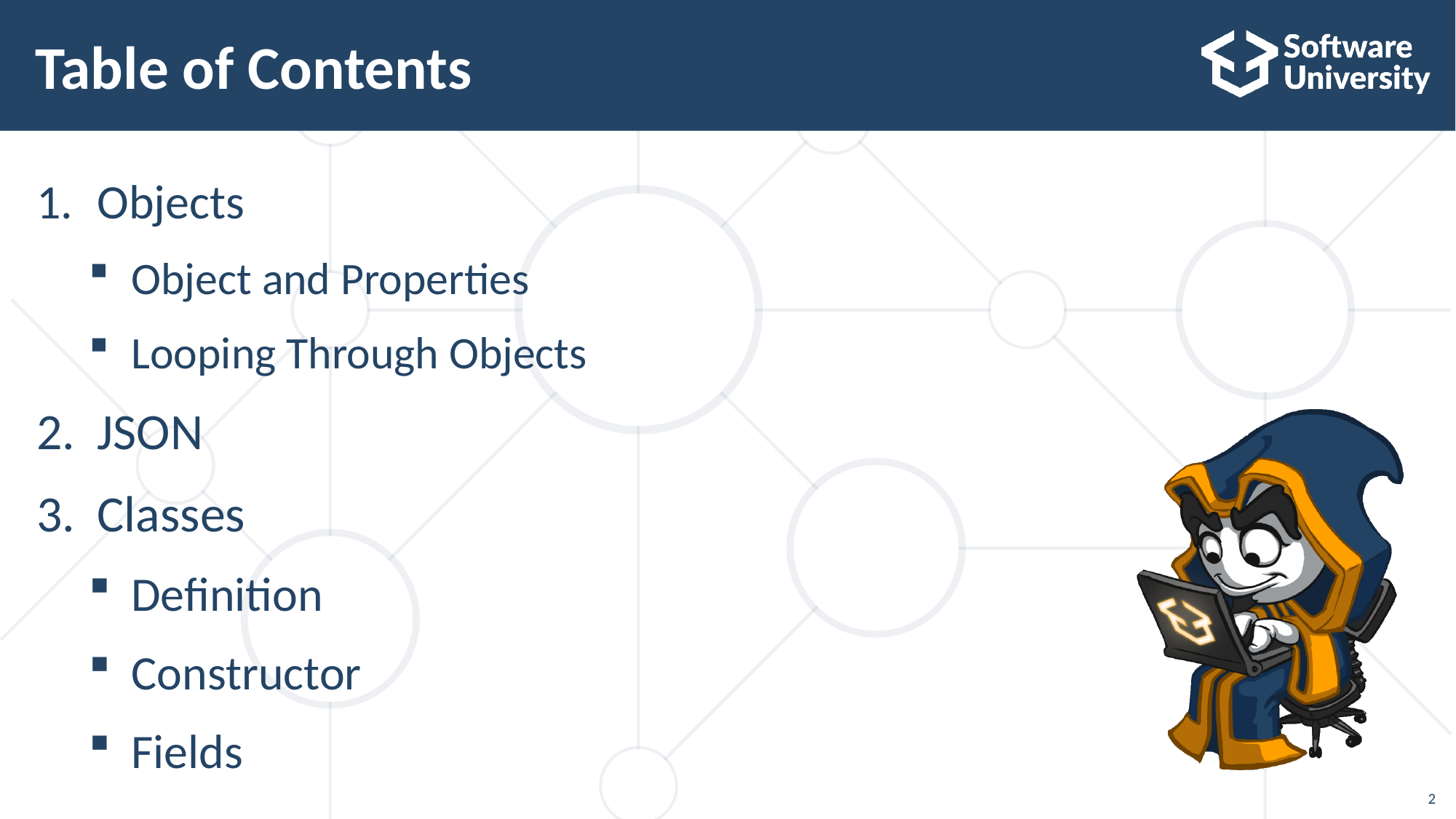

# Table of Contents
Objects
Object and Properties
Looping Through Objects
JSON
Classes
Definition
Constructor
Fields

2